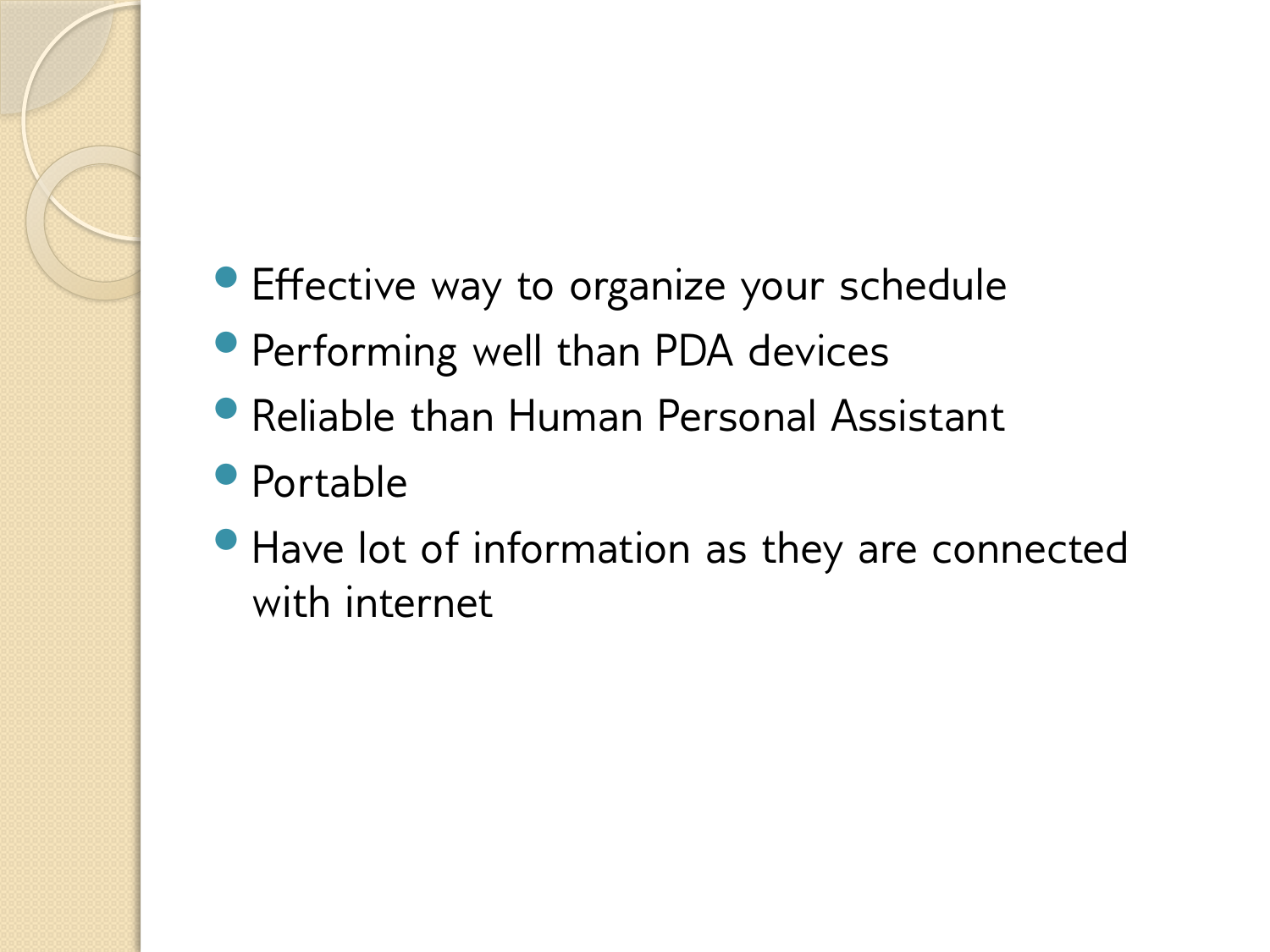

#
Effective way to organize your schedule
Performing well than PDA devices
Reliable than Human Personal Assistant
Portable
Have lot of information as they are connected with internet